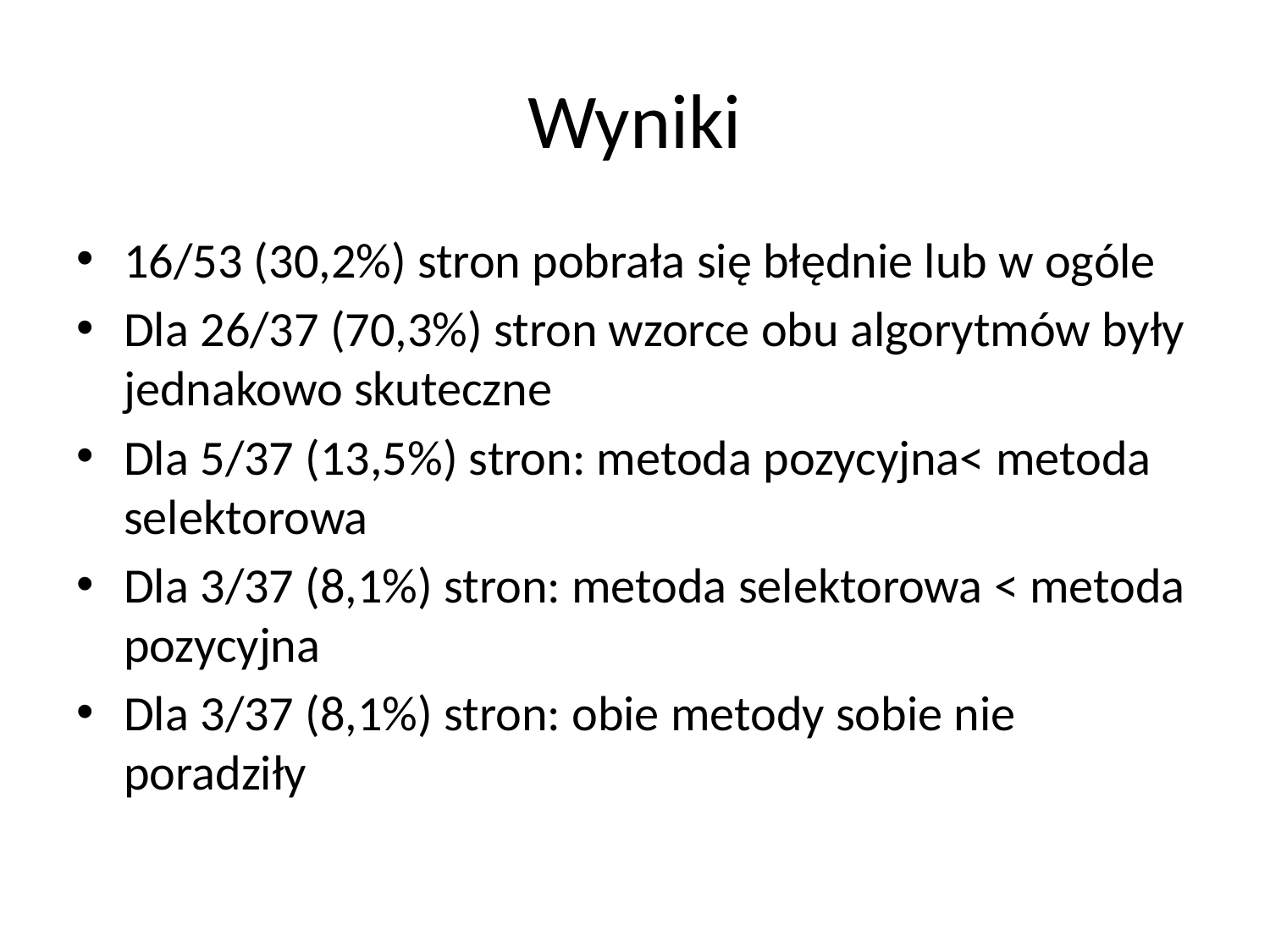

# Wyniki
16/53 (30,2%) stron pobrała się błędnie lub w ogóle
Dla 26/37 (70,3%) stron wzorce obu algorytmów były jednakowo skuteczne
Dla 5/37 (13,5%) stron: metoda pozycyjna< metoda selektorowa
Dla 3/37 (8,1%) stron: metoda selektorowa < metoda pozycyjna
Dla 3/37 (8,1%) stron: obie metody sobie nie poradziły